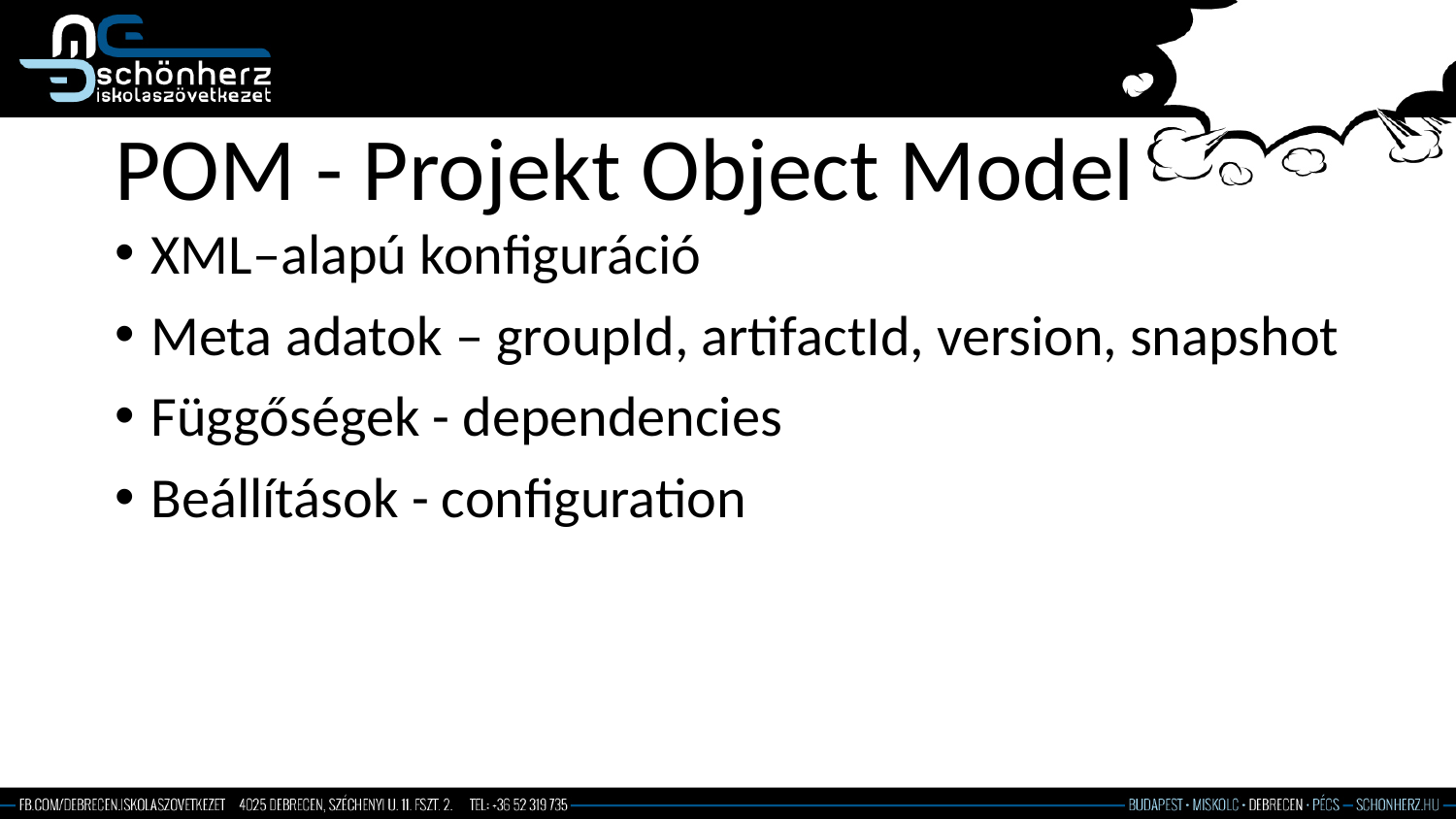

# POM - Projekt Object Model
XML–alapú konfiguráció
Meta adatok – groupId, artifactId, version, snapshot
Függőségek - dependencies
Beállítások - configuration